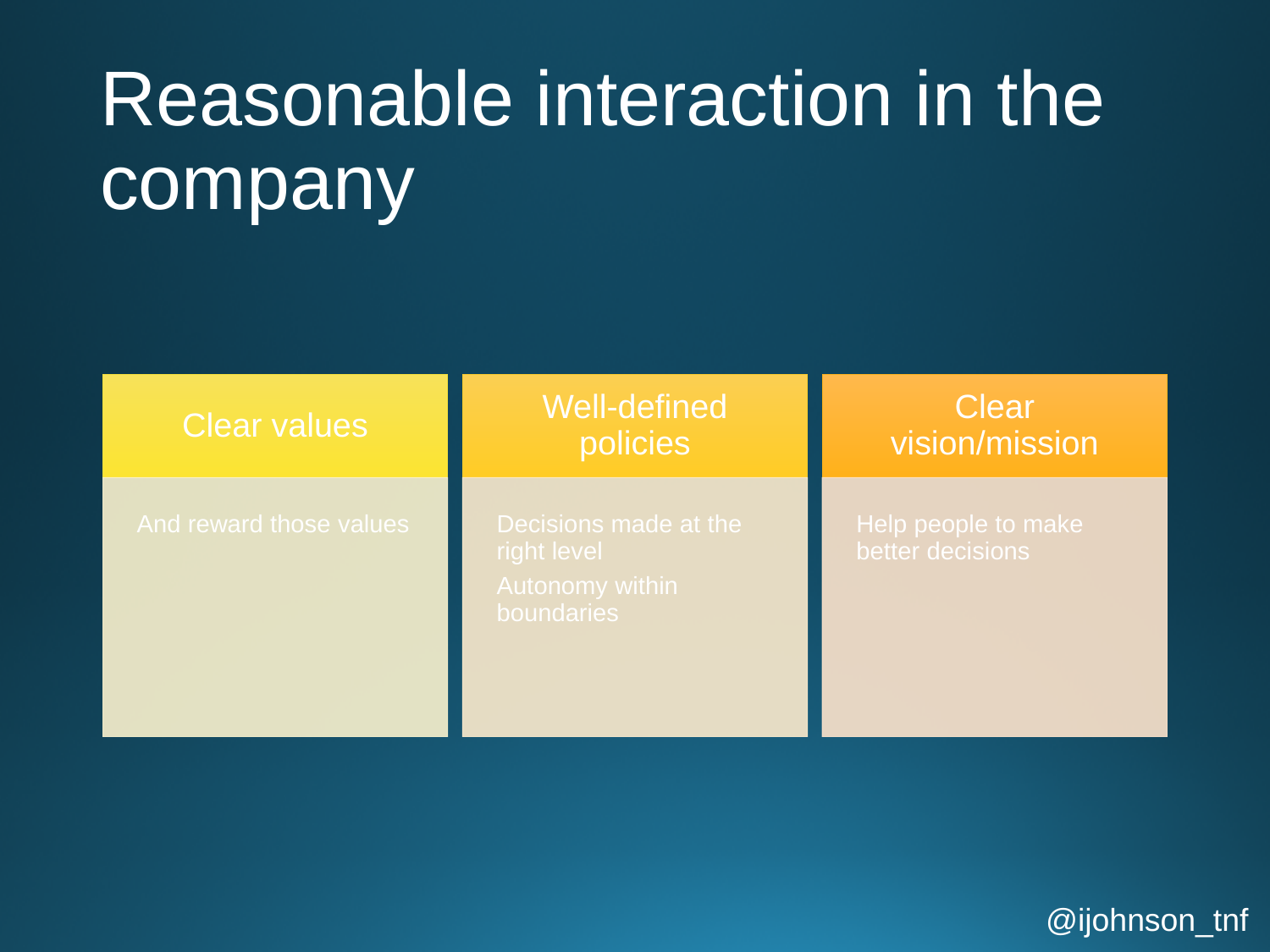

# Reasonable interaction in the company
Clear values
And reward those values
Well-defined policies
Decisions made at the right level
Autonomy within boundaries
Clear vision/mission
Help people to make better decisions
@ijohnson_tnf